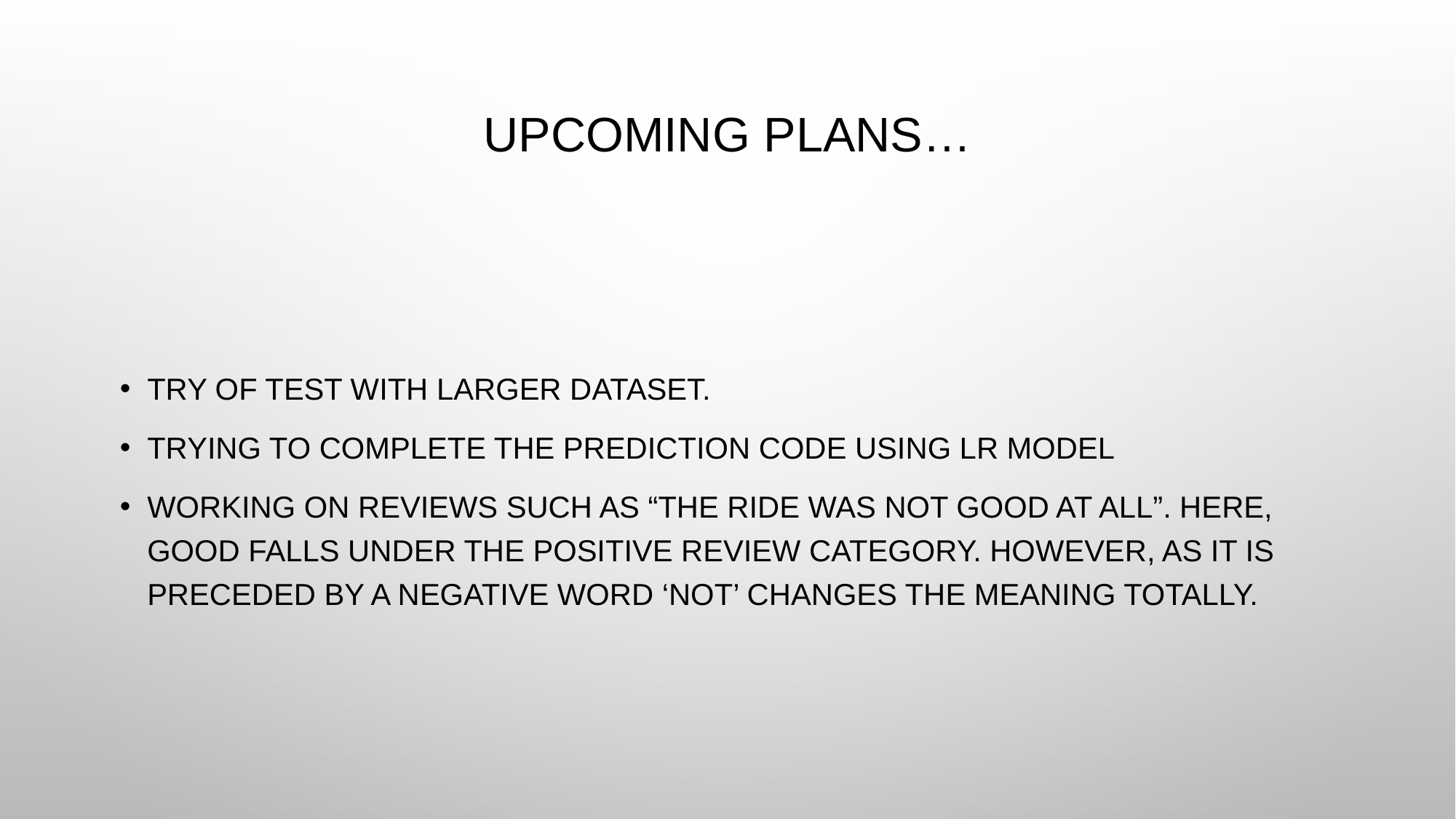

# UpComing plans…
Try of test with larger Dataset.
Trying to complete the Prediction code using LR model
Working on reviews such as “The ride was not good at all”. Here, good falls under the positive review category. However, as it is preceded by a negative word ‘not’ changes the meaning totally.